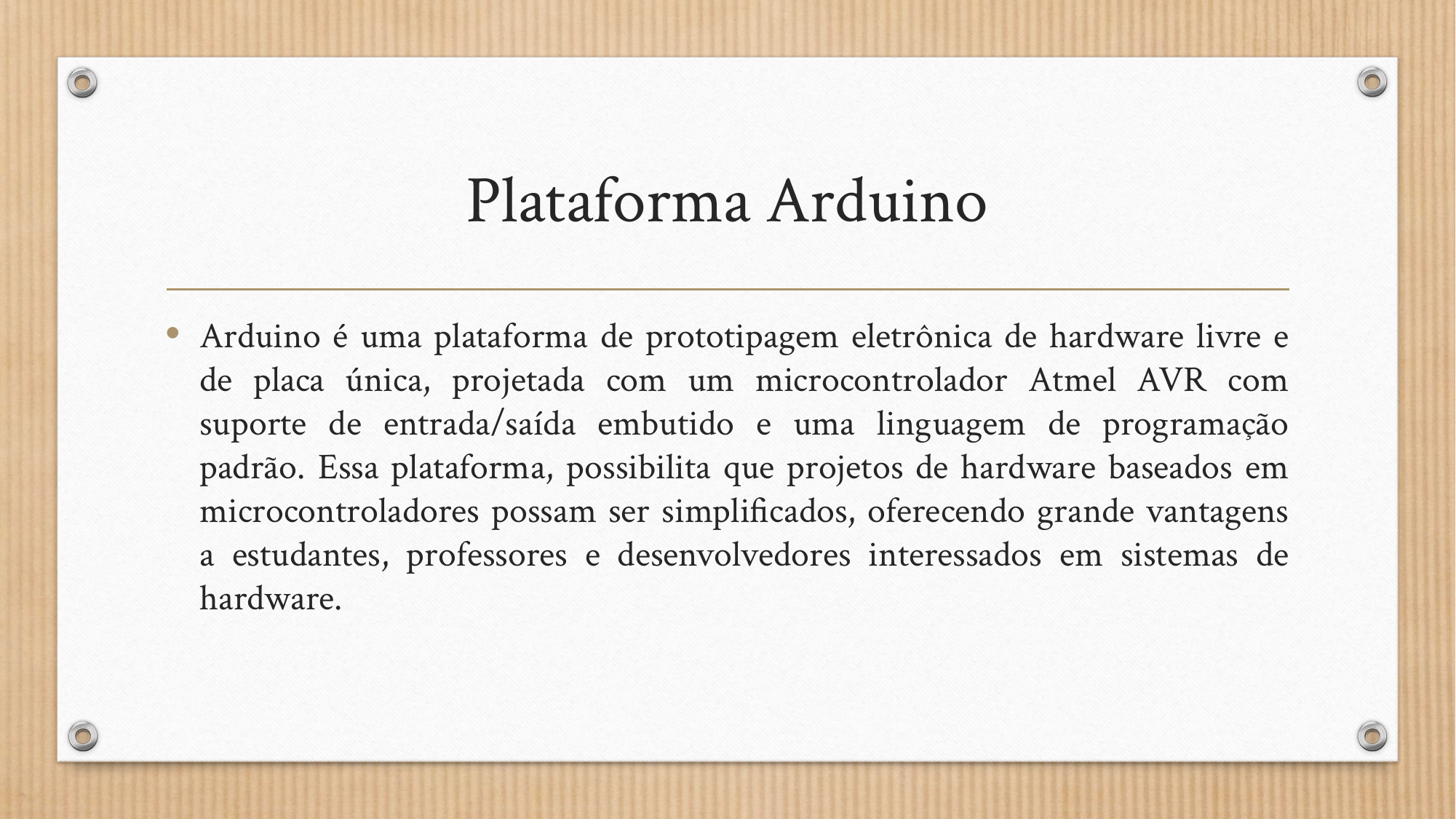

# Plataforma Arduino
Arduino é uma plataforma de prototipagem eletrônica de hardware livre e de placa única, projetada com um microcontrolador Atmel AVR com suporte de entrada/saída embutido e uma linguagem de programação padrão. Essa plataforma, possibilita que projetos de hardware baseados em microcontroladores possam ser simplificados, oferecendo grande vantagens a estudantes, professores e desenvolvedores interessados em sistemas de hardware.